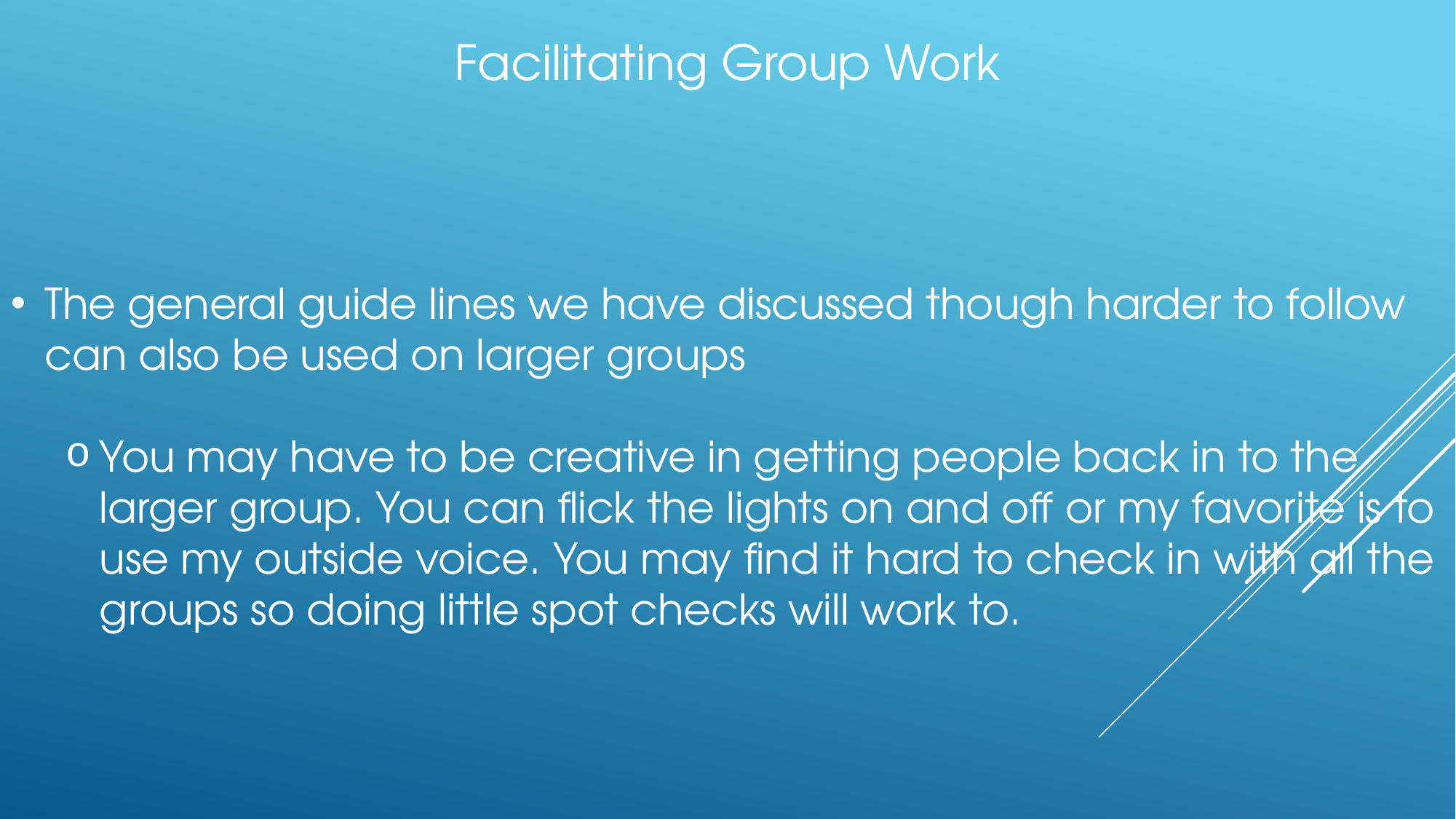

Facilitating Group Work
The general guide lines we have discussed though harder to follow can also be used on larger groups

You may have to be creative in getting people back in to the larger group. You can flick the lights on and off or my favorite is to use my outside voice. You may find it hard to check in with all the groups so doing little spot checks will work to.